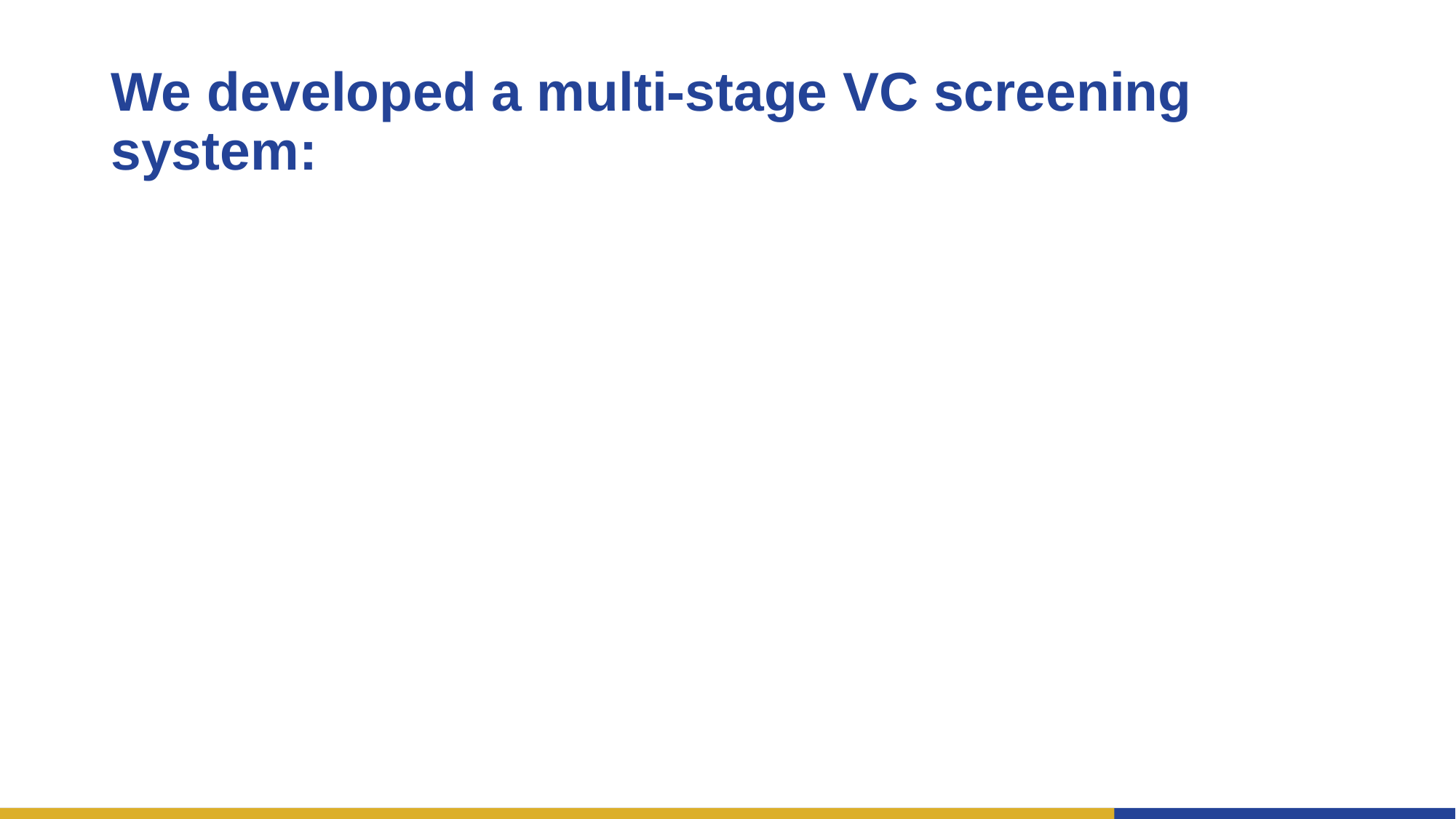

# We developed a multi-stage VC screening system: